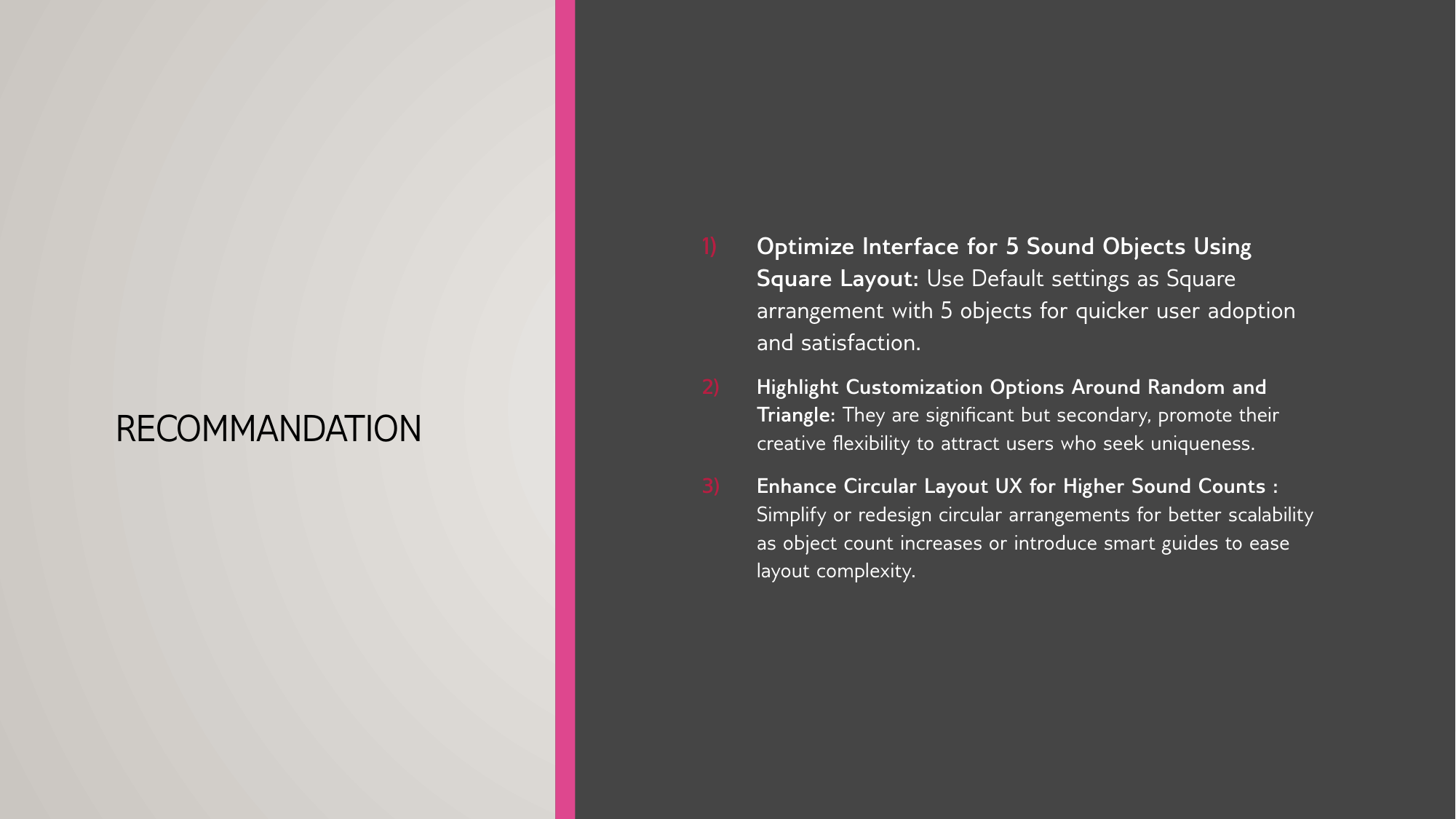

# Recommandation
Optimize Interface for 5 Sound Objects Using Square Layout: Use Default settings as Square arrangement with 5 objects for quicker user adoption and satisfaction.
Highlight Customization Options Around Random and Triangle: They are significant but secondary, promote their creative flexibility to attract users who seek uniqueness.
Enhance Circular Layout UX for Higher Sound Counts : Simplify or redesign circular arrangements for better scalability as object count increases or introduce smart guides to ease layout complexity.